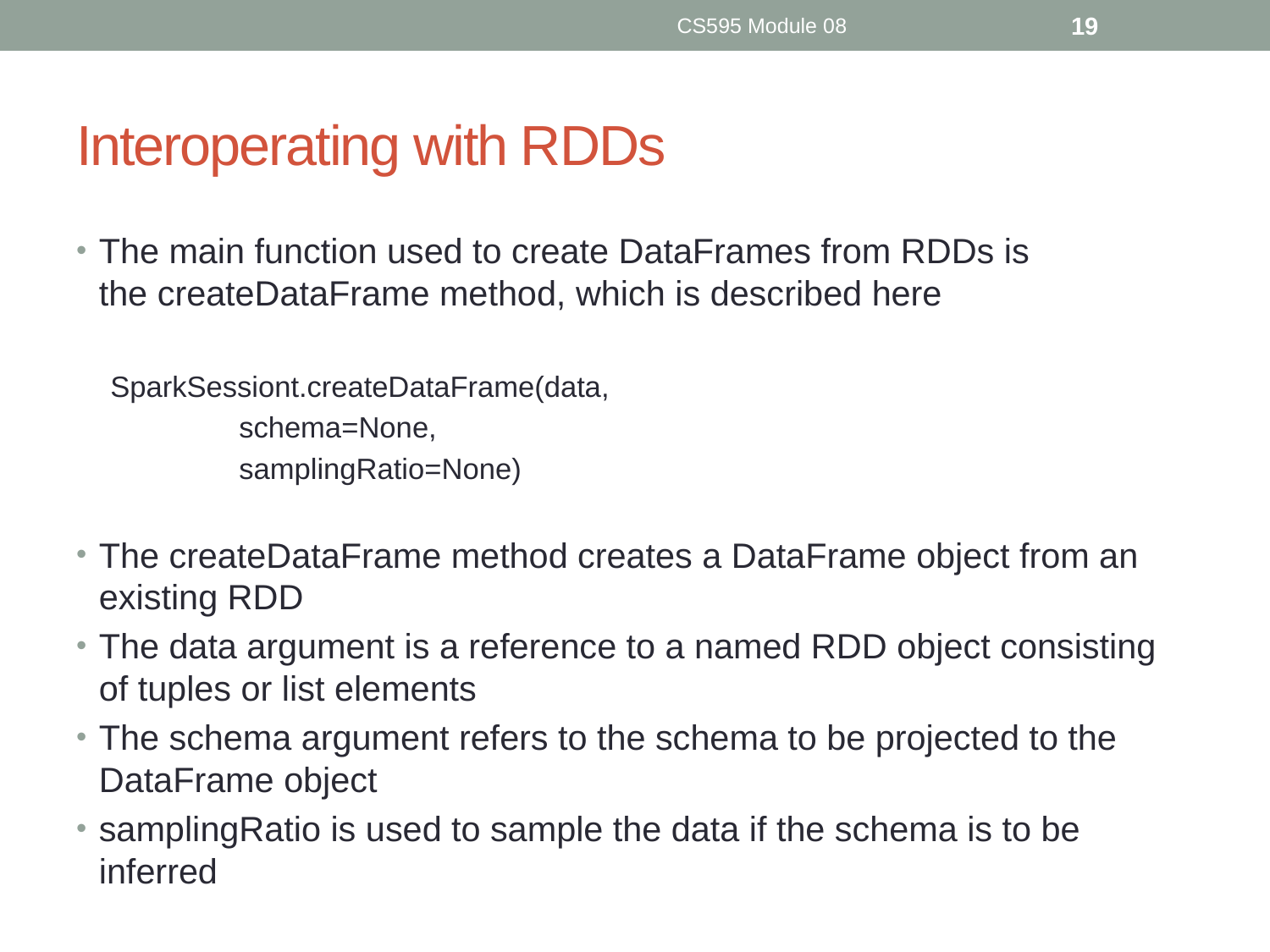

CS595 Module 08
19
# Interoperating with RDDs
The main function used to create DataFrames from RDDs is the createDataFrame method, which is described here

SparkSessiont.createDataFrame(data,
                schema=None,
                samplingRatio=None)

The createDataFrame method creates a DataFrame object from an existing RDD
The data argument is a reference to a named RDD object consisting of tuples or list elements
The schema argument refers to the schema to be projected to the DataFrame object
samplingRatio is used to sample the data if the schema is to be inferred